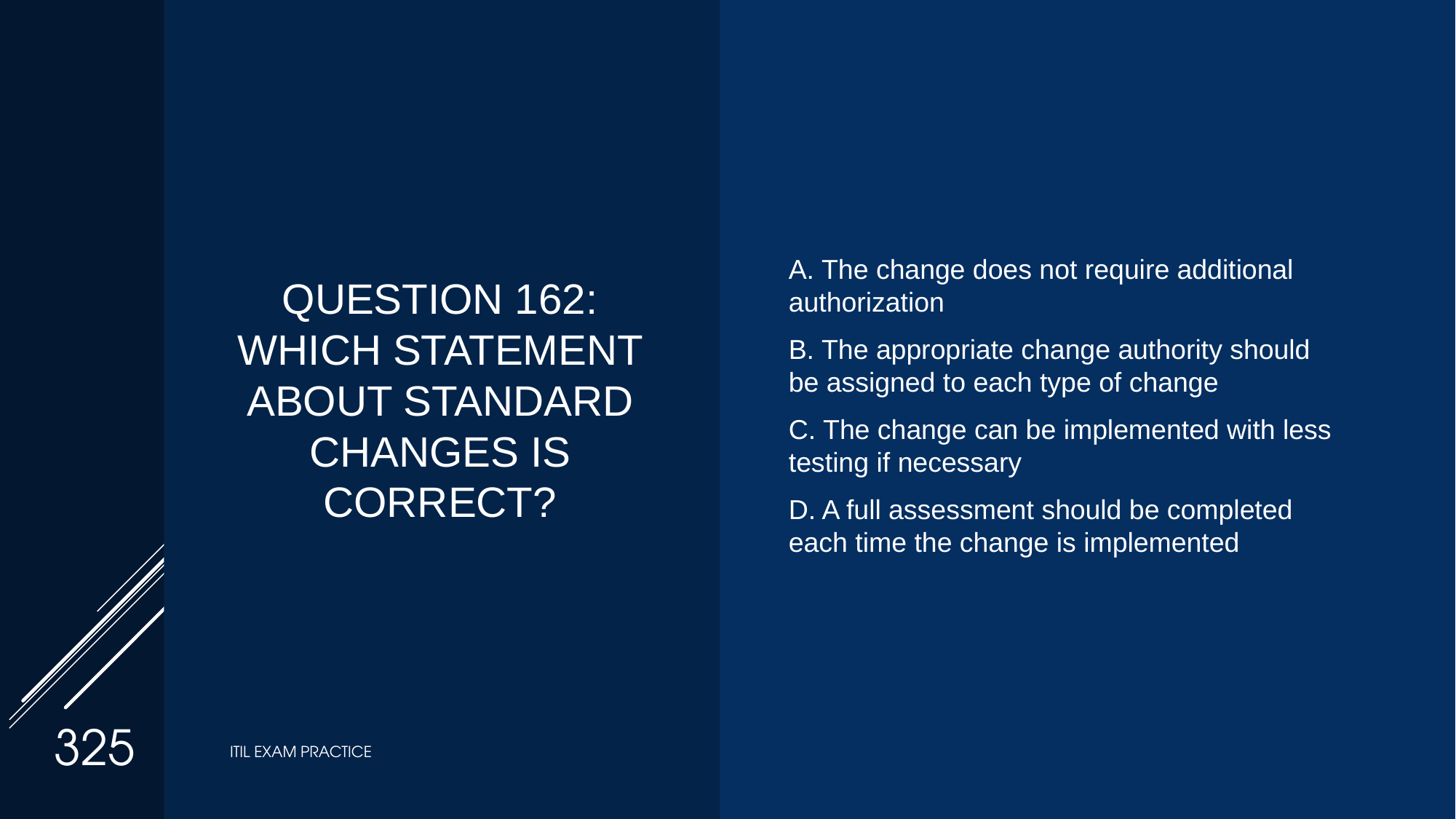

# Question 162: Which statement about standard changes is CORRECT?
A. The change does not require additional authorization
B. The appropriate change authority should be assigned to each type of change
C. The change can be implemented with less testing if necessary
D. A full assessment should be completed each time the change is implemented
325
ITIL EXAM PRACTICE